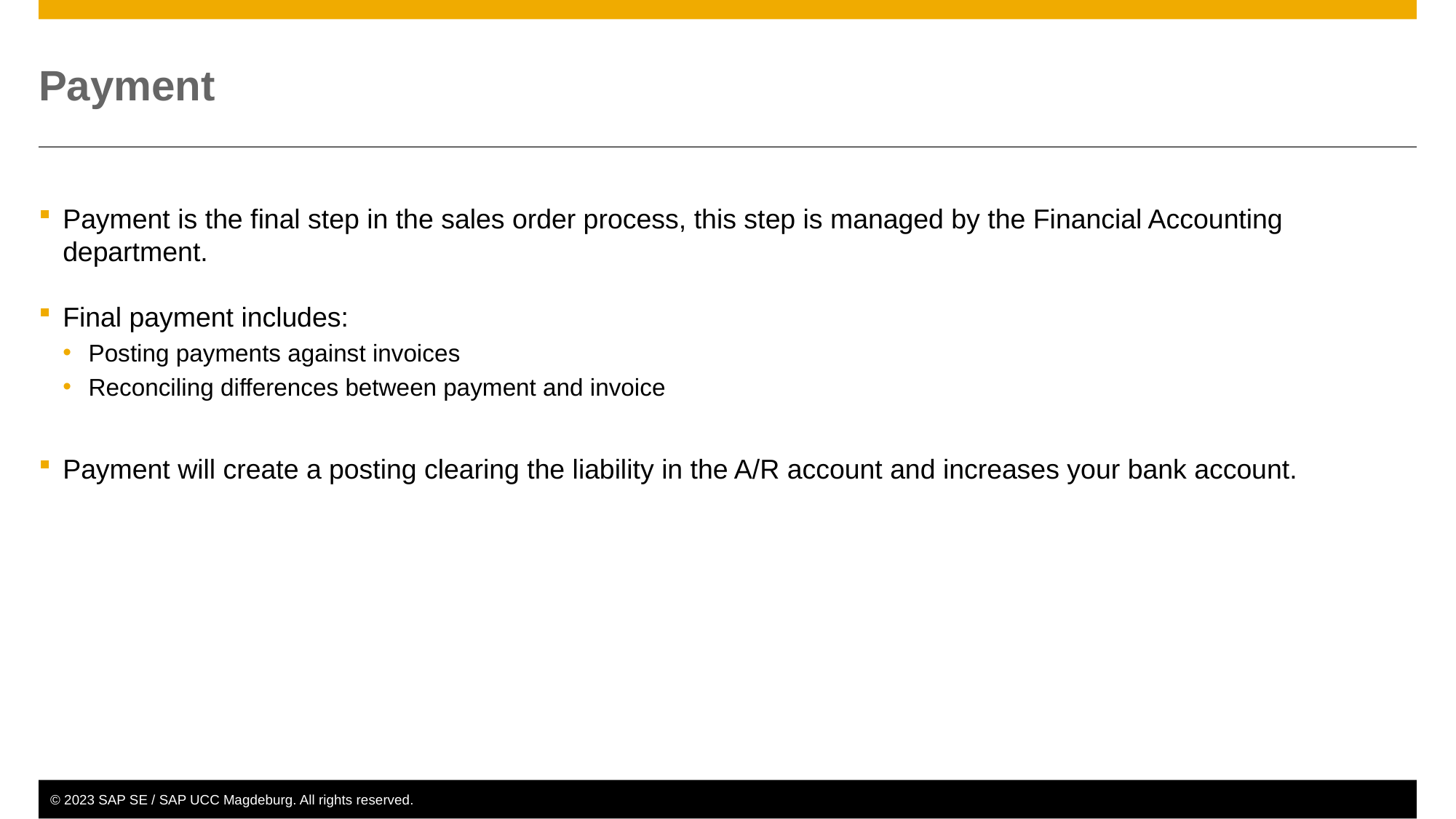

# Payment
Payment is the final step in the sales order process, this step is managed by the Financial Accounting department.

Final payment includes:
Posting payments against invoices
Reconciling differences between payment and invoice

Payment will create a posting clearing the liability in the A/R account and increases your bank account.